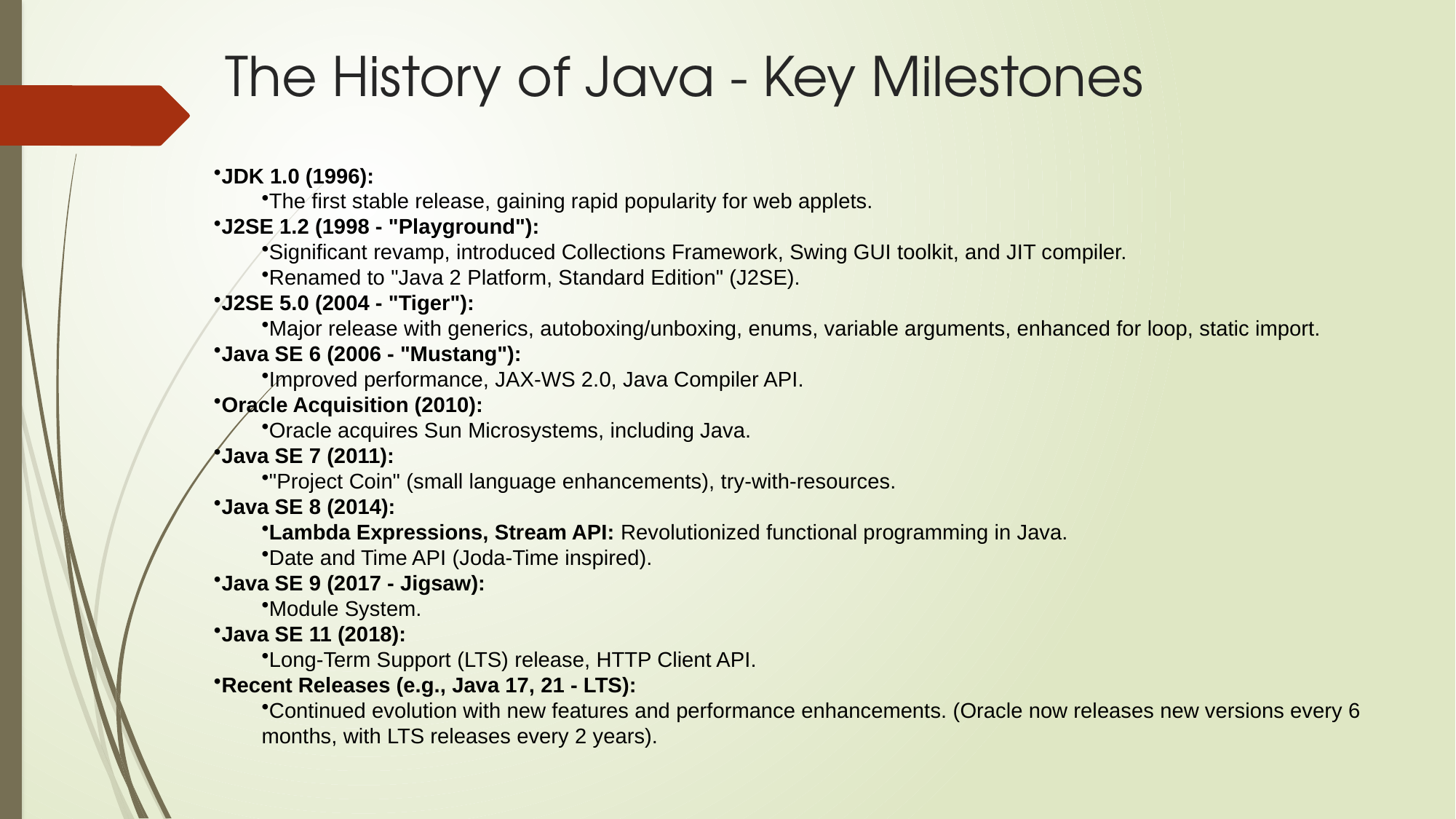

# The History of Java - Key Milestones
JDK 1.0 (1996):
The first stable release, gaining rapid popularity for web applets.
J2SE 1.2 (1998 - "Playground"):
Significant revamp, introduced Collections Framework, Swing GUI toolkit, and JIT compiler.
Renamed to "Java 2 Platform, Standard Edition" (J2SE).
J2SE 5.0 (2004 - "Tiger"):
Major release with generics, autoboxing/unboxing, enums, variable arguments, enhanced for loop, static import.
Java SE 6 (2006 - "Mustang"):
Improved performance, JAX-WS 2.0, Java Compiler API.
Oracle Acquisition (2010):
Oracle acquires Sun Microsystems, including Java.
Java SE 7 (2011):
"Project Coin" (small language enhancements), try-with-resources.
Java SE 8 (2014):
Lambda Expressions, Stream API: Revolutionized functional programming in Java.
Date and Time API (Joda-Time inspired).
Java SE 9 (2017 - Jigsaw):
Module System.
Java SE 11 (2018):
Long-Term Support (LTS) release, HTTP Client API.
Recent Releases (e.g., Java 17, 21 - LTS):
Continued evolution with new features and performance enhancements. (Oracle now releases new versions every 6 months, with LTS releases every 2 years).